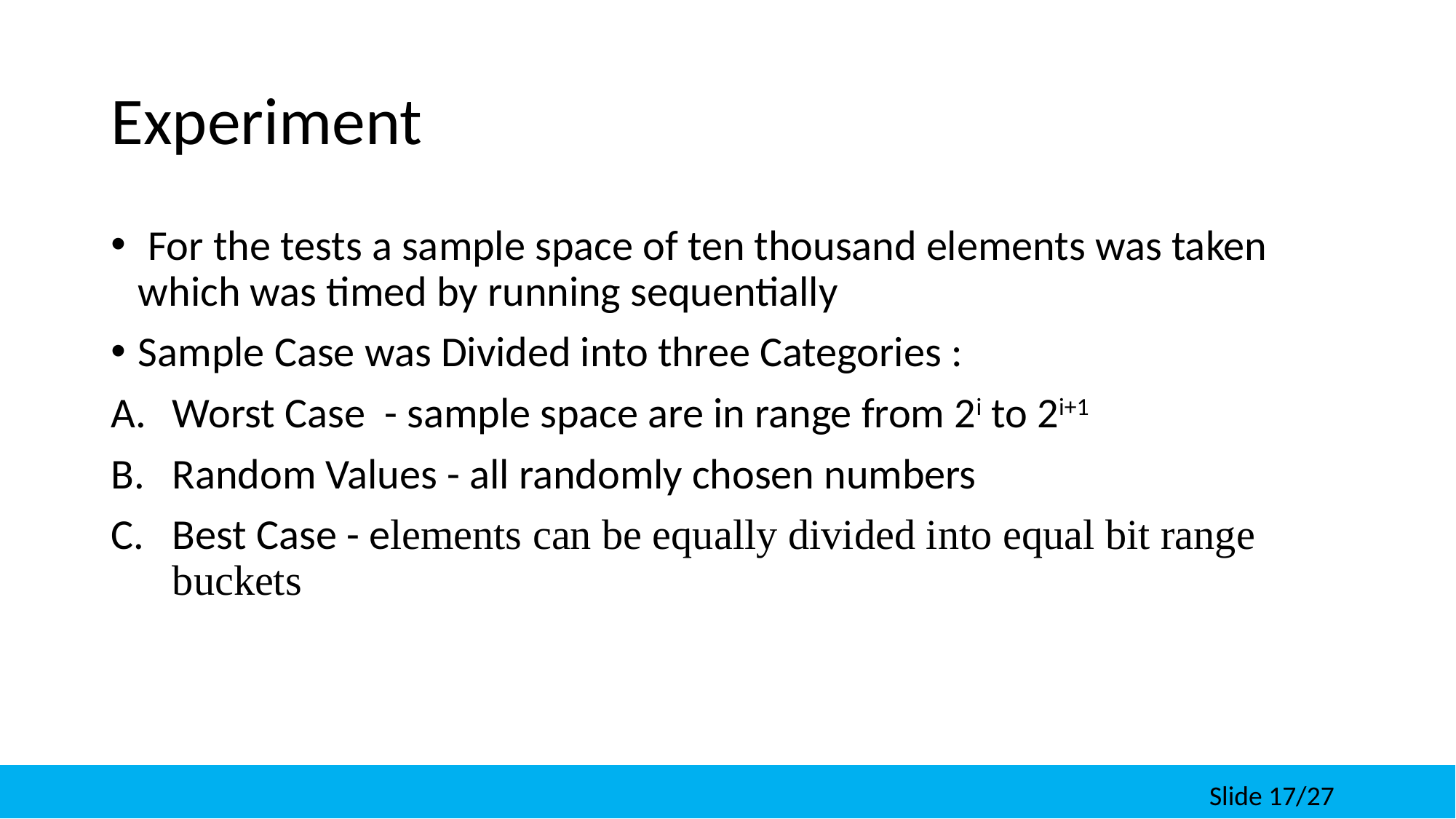

# Experiment
 For the tests a sample space of ten thousand elements was taken which was timed by running sequentially
Sample Case was Divided into three Categories :
Worst Case  - sample space are in range from 2i to 2i+1
Random Values - all randomly chosen numbers
Best Case - elements can be equally divided into equal bit range buckets

 Slide 17/27